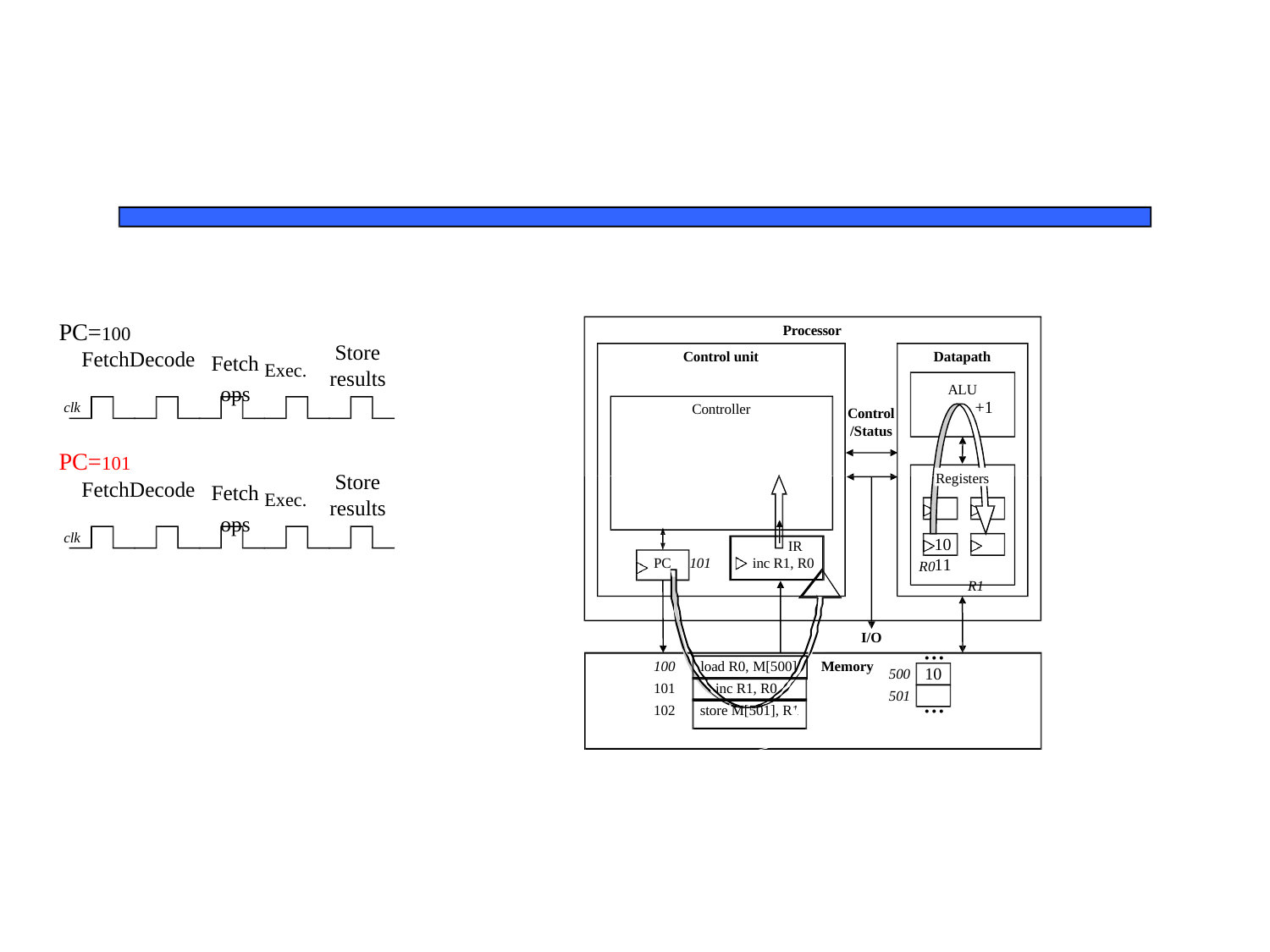

PC=100
FetchDecode

Processor
Fetch Exec.  ops
Store  results

Control unit
Datapath

ALU
+1

clk
Controller
Control
/Status

PC=101
FetchDecode

Fetch Exec.  ops
Store  results
Registers

clk

10	11
R1

IR

101
inc R1, R0
PC
R0

I/O

...
10
...
100       load R0, M[500]
    inc R1, R0
     store M[501], R1

Memory
500
501